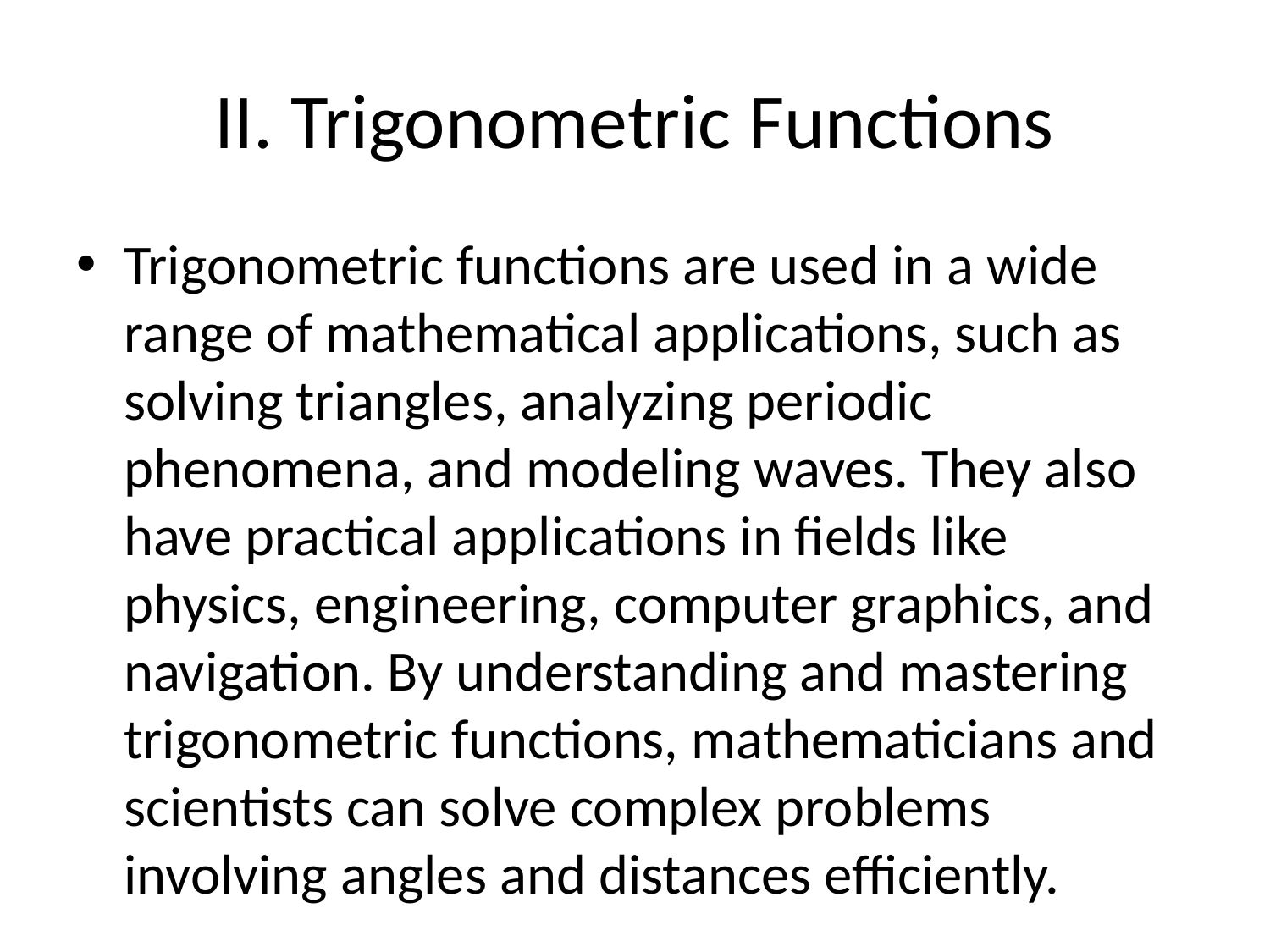

# II. Trigonometric Functions
Trigonometric functions are used in a wide range of mathematical applications, such as solving triangles, analyzing periodic phenomena, and modeling waves. They also have practical applications in fields like physics, engineering, computer graphics, and navigation. By understanding and mastering trigonometric functions, mathematicians and scientists can solve complex problems involving angles and distances efficiently.